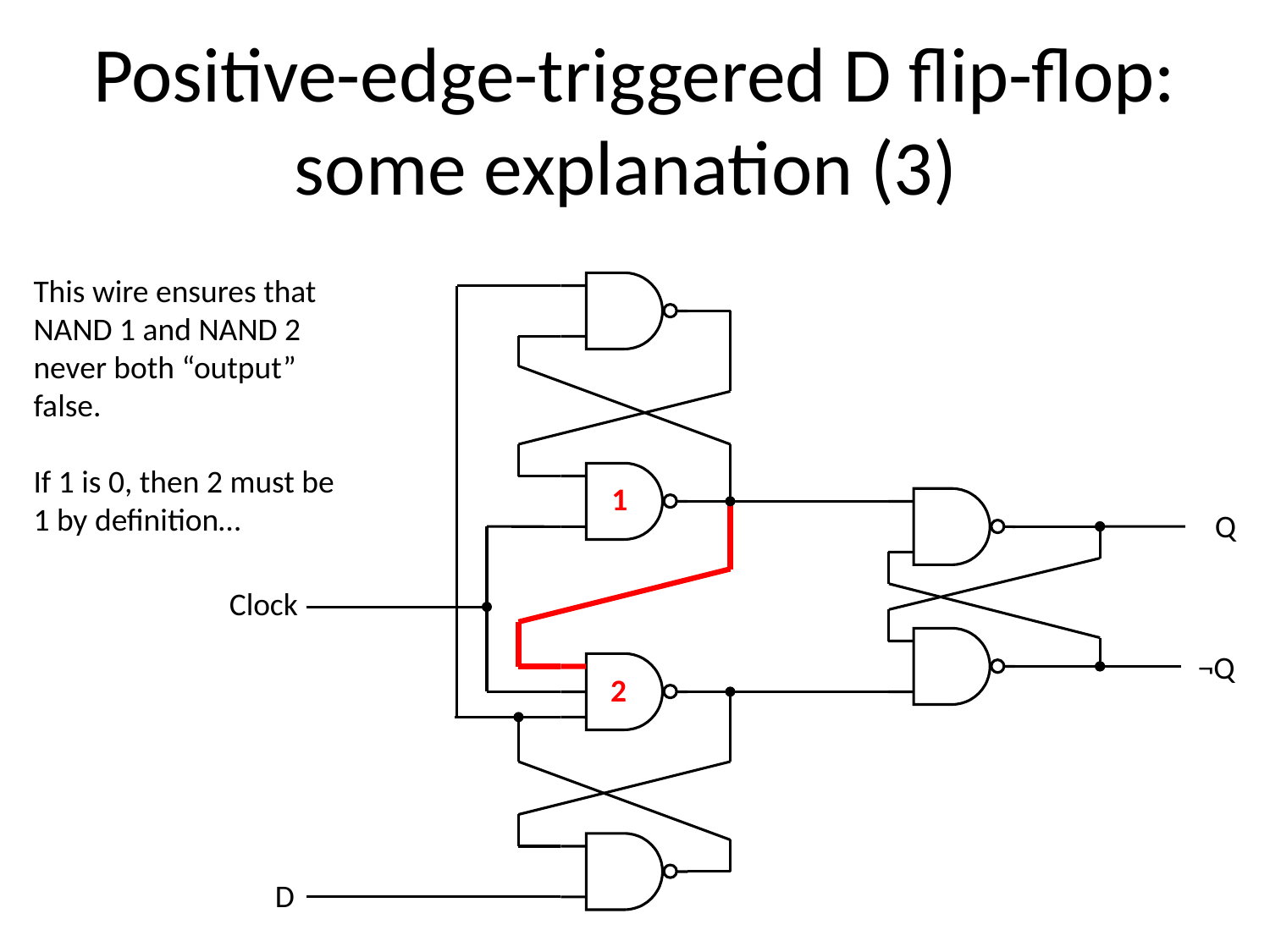

# Positive-edge-triggered D flip-flop: some explanation (3)
This wire ensures that NAND 1 and NAND 2 never both “output” false.

If 1 is 0, then 2 must be 1 by definition…

1

Q

Clock

¬Q

2

D